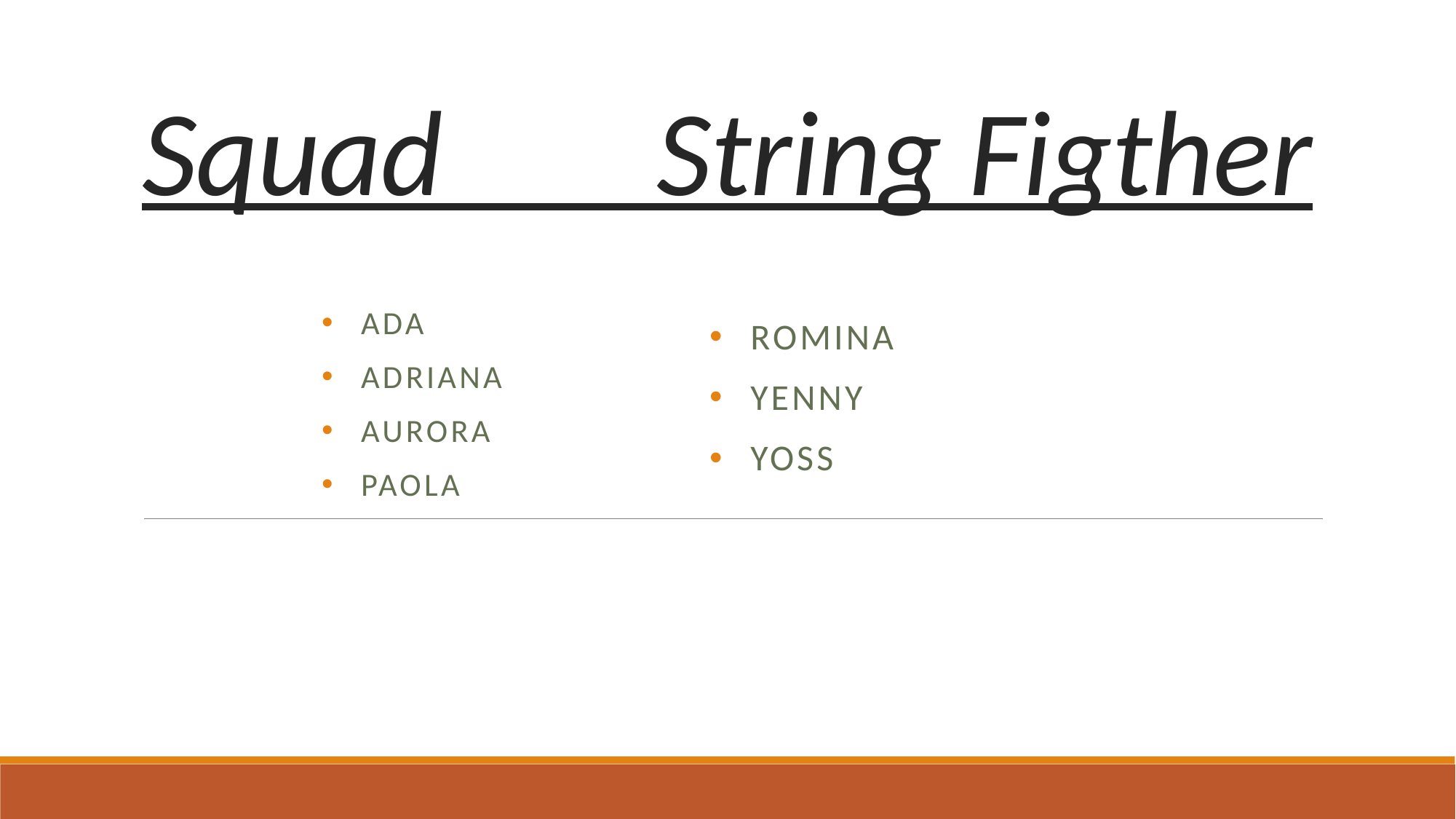

# Squad        String Figther
Ada
Adriana
Aurora
Paola

ROMINA
YENNY
YOSS